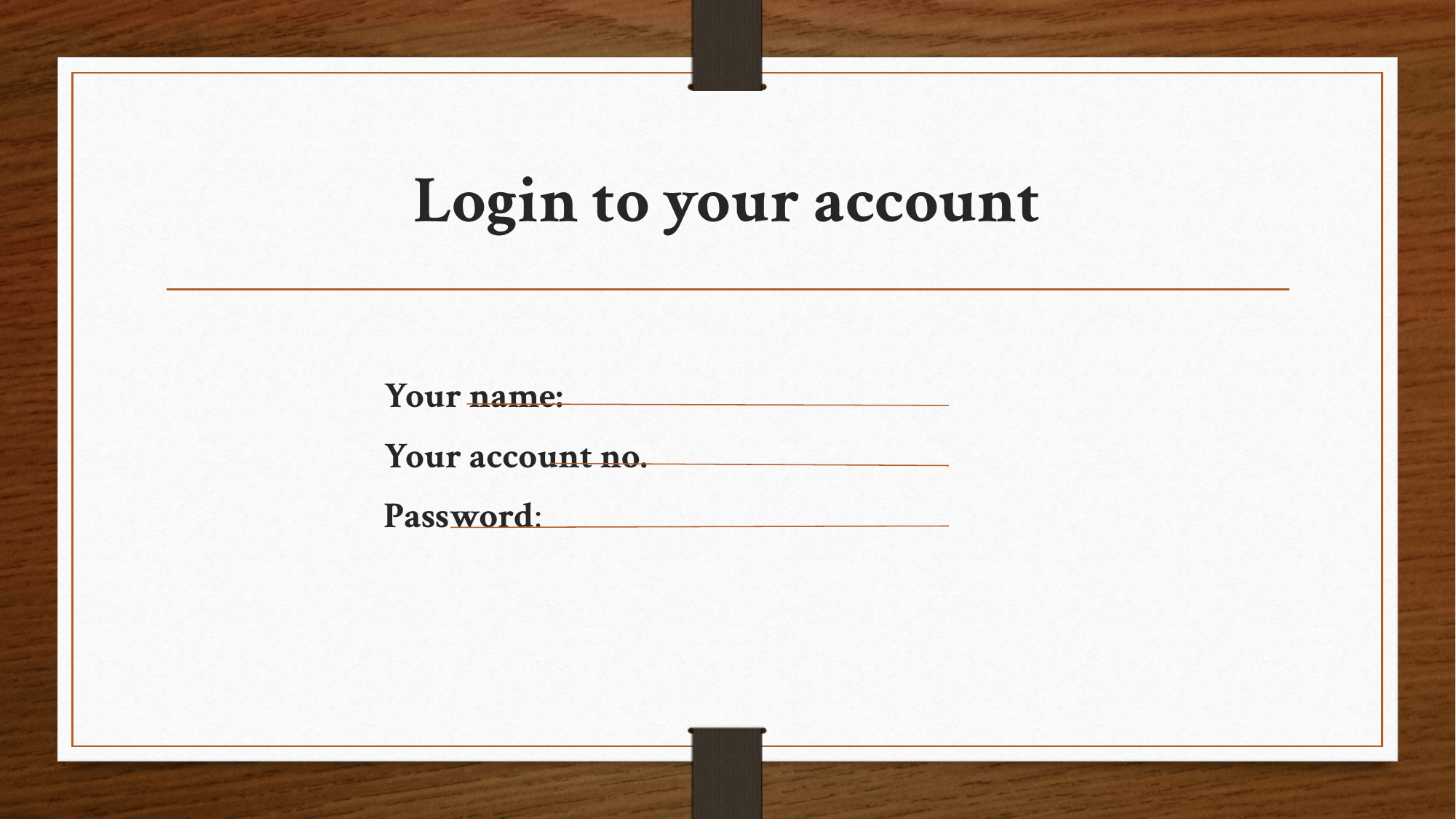

# Login to your account

		Your name:
		Your account no.
		Password: